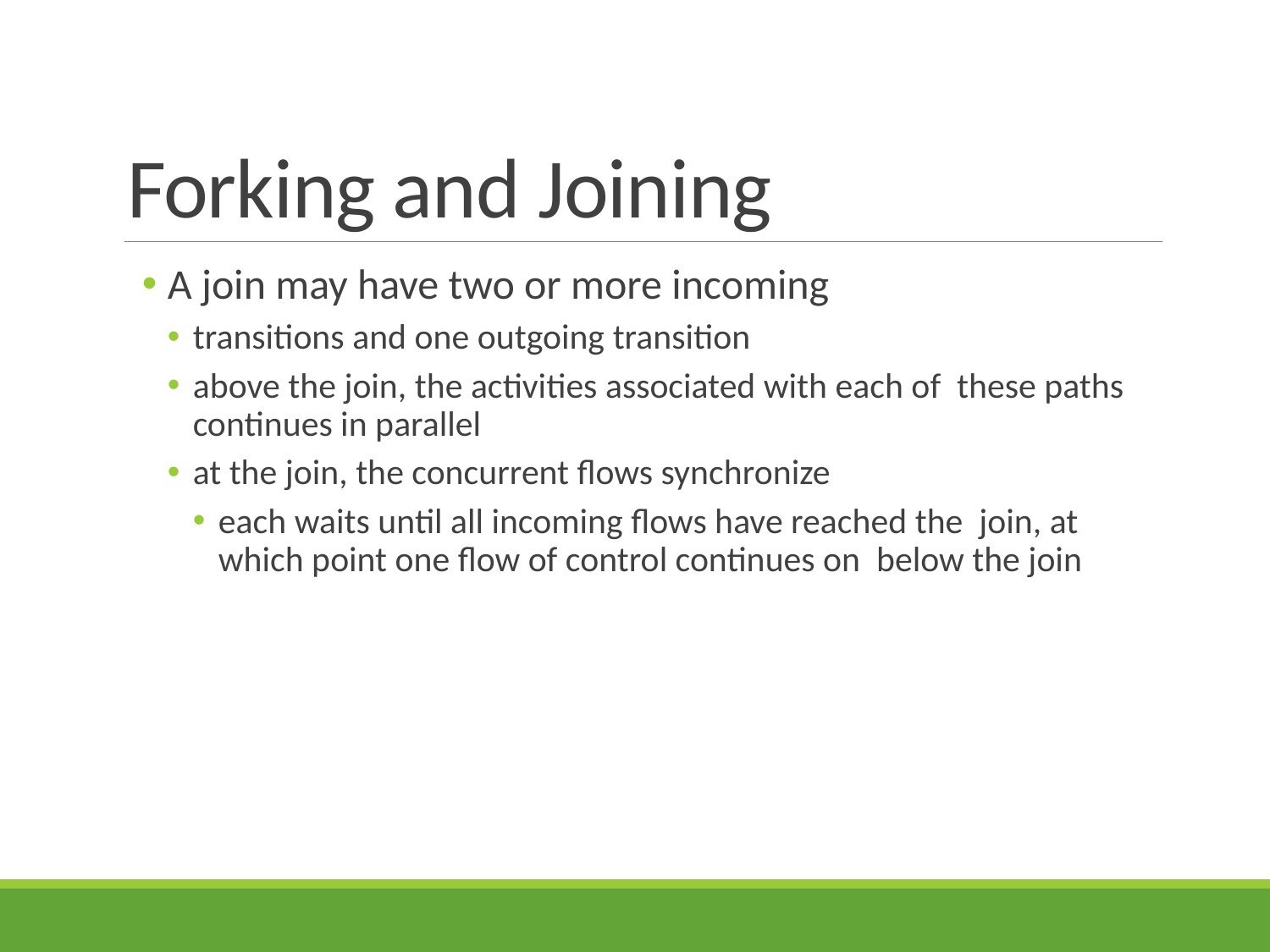

# Forking and Joining
A join may have two or more incoming
transitions and one outgoing transition
above the join, the activities associated with each of  these paths continues in parallel
at the join, the concurrent flows synchronize
each waits until all incoming flows have reached the  join, at which point one flow of control continues on  below the join